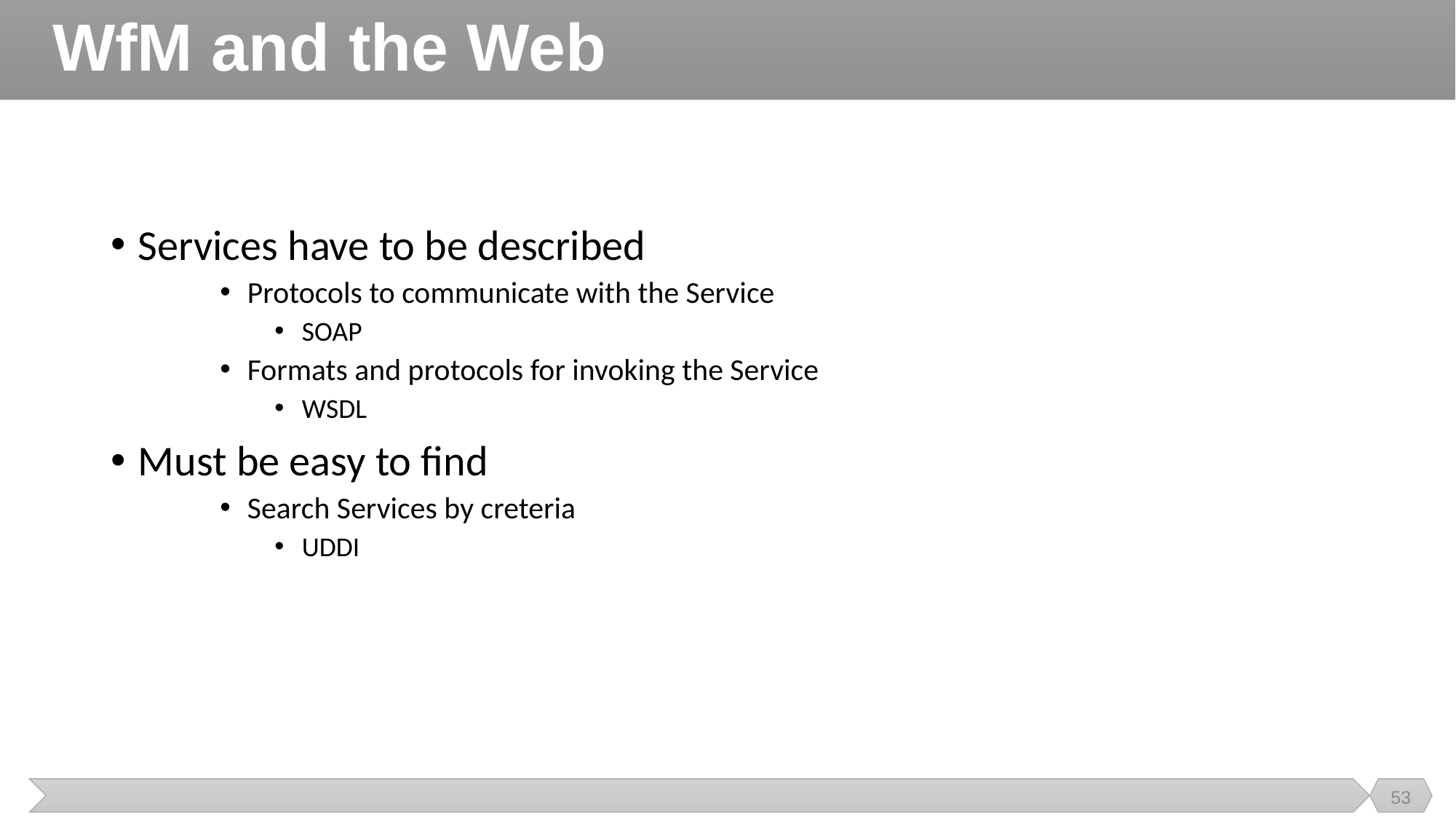

# WfM and the Web
Services have to be described
Protocols to communicate with the Service
SOAP
Formats and protocols for invoking the Service
WSDL
Must be easy to find
Search Services by creteria
UDDI

53